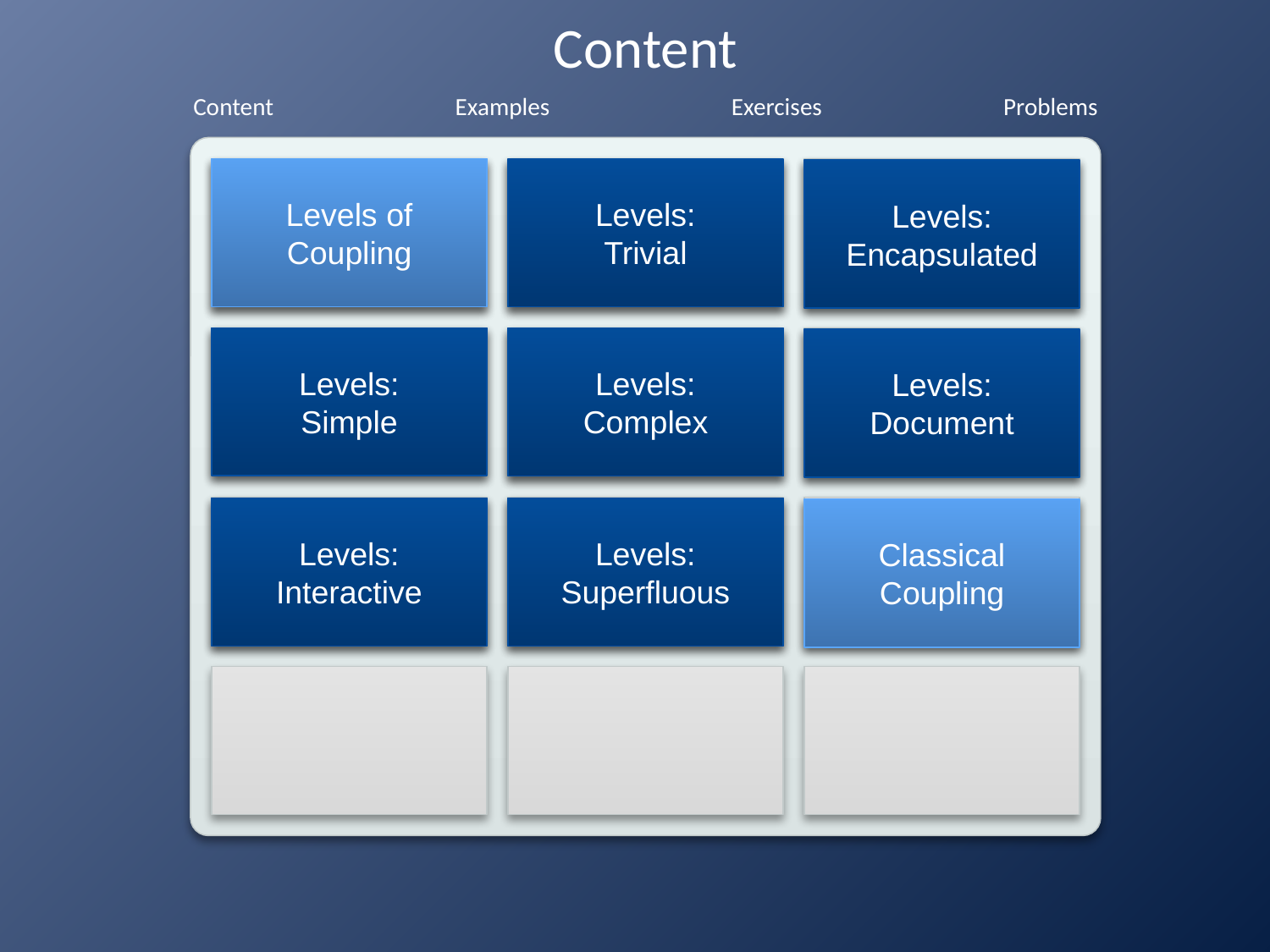

# Content
Levels of Coupling
Levels:
Trivial
Levels: Encapsulated
Levels:
Simple
Levels:
Complex
Levels:
Document
Levels:
Interactive
Levels:
Superfluous
Classical
Coupling